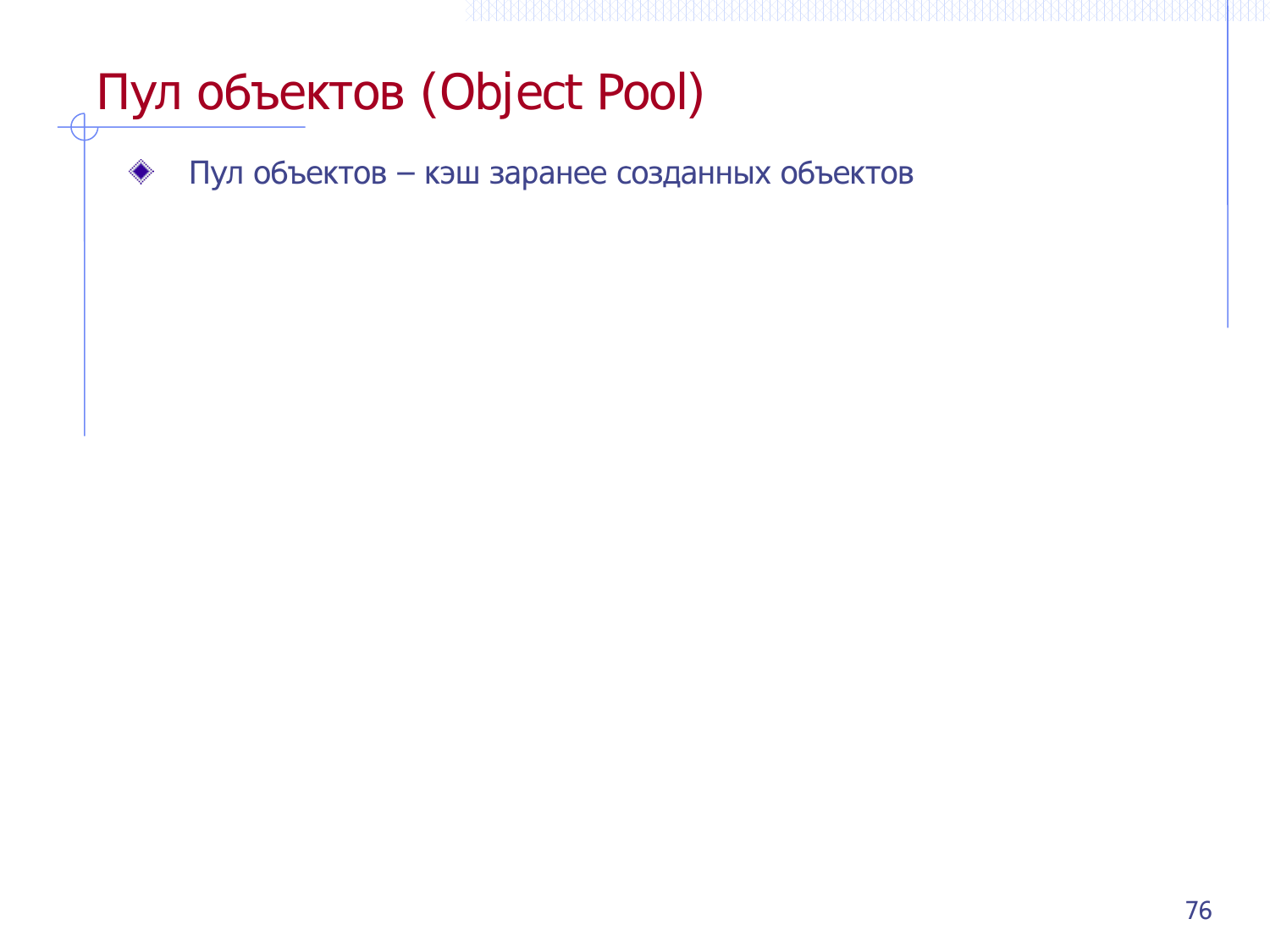

# Пул объектов (Object Pool)
Пул объектов – кэш заранее созданных объектов
76